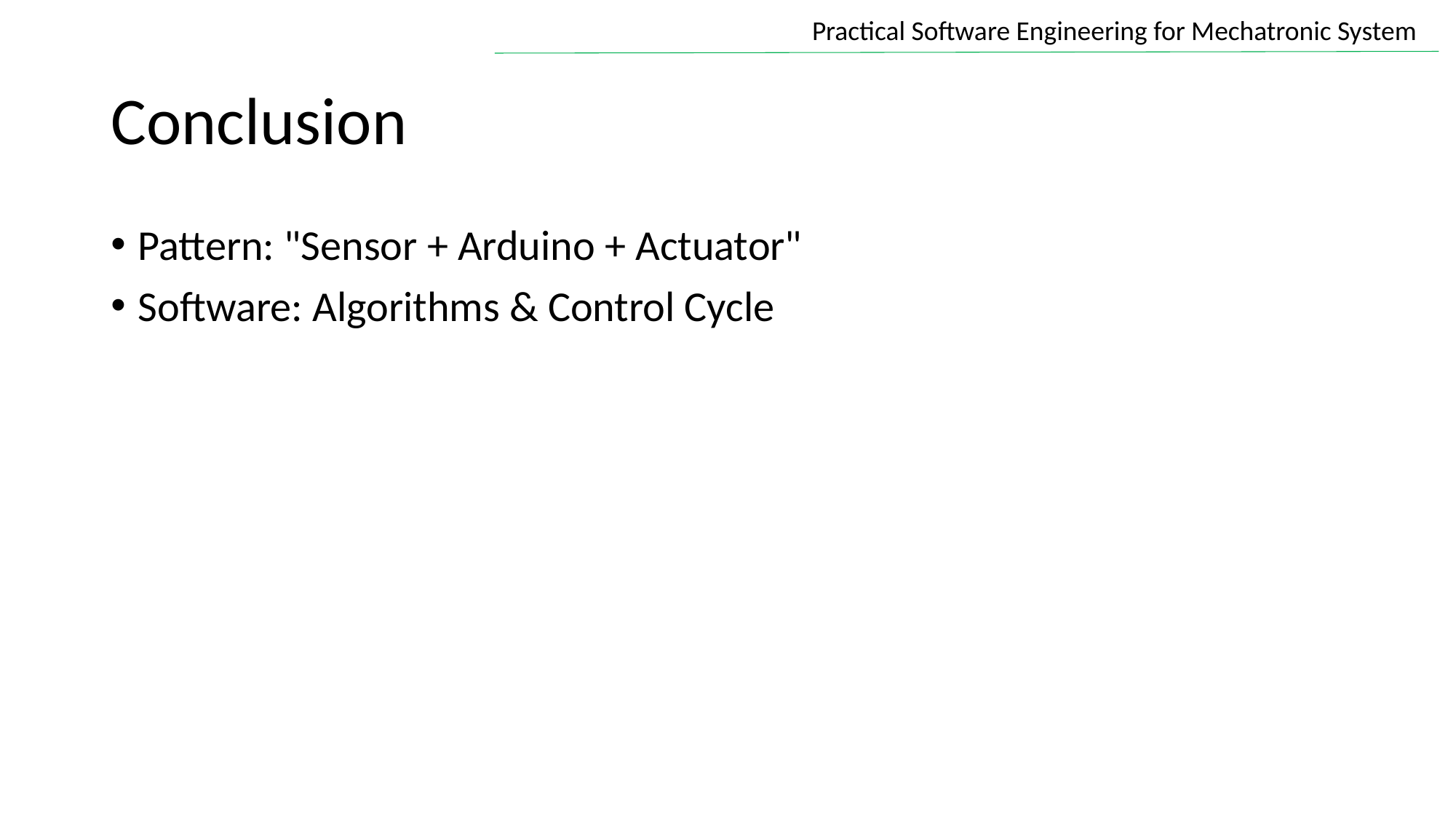

# Conclusion
Pattern: "Sensor + Arduino + Actuator"
Software: Algorithms & Control Cycle